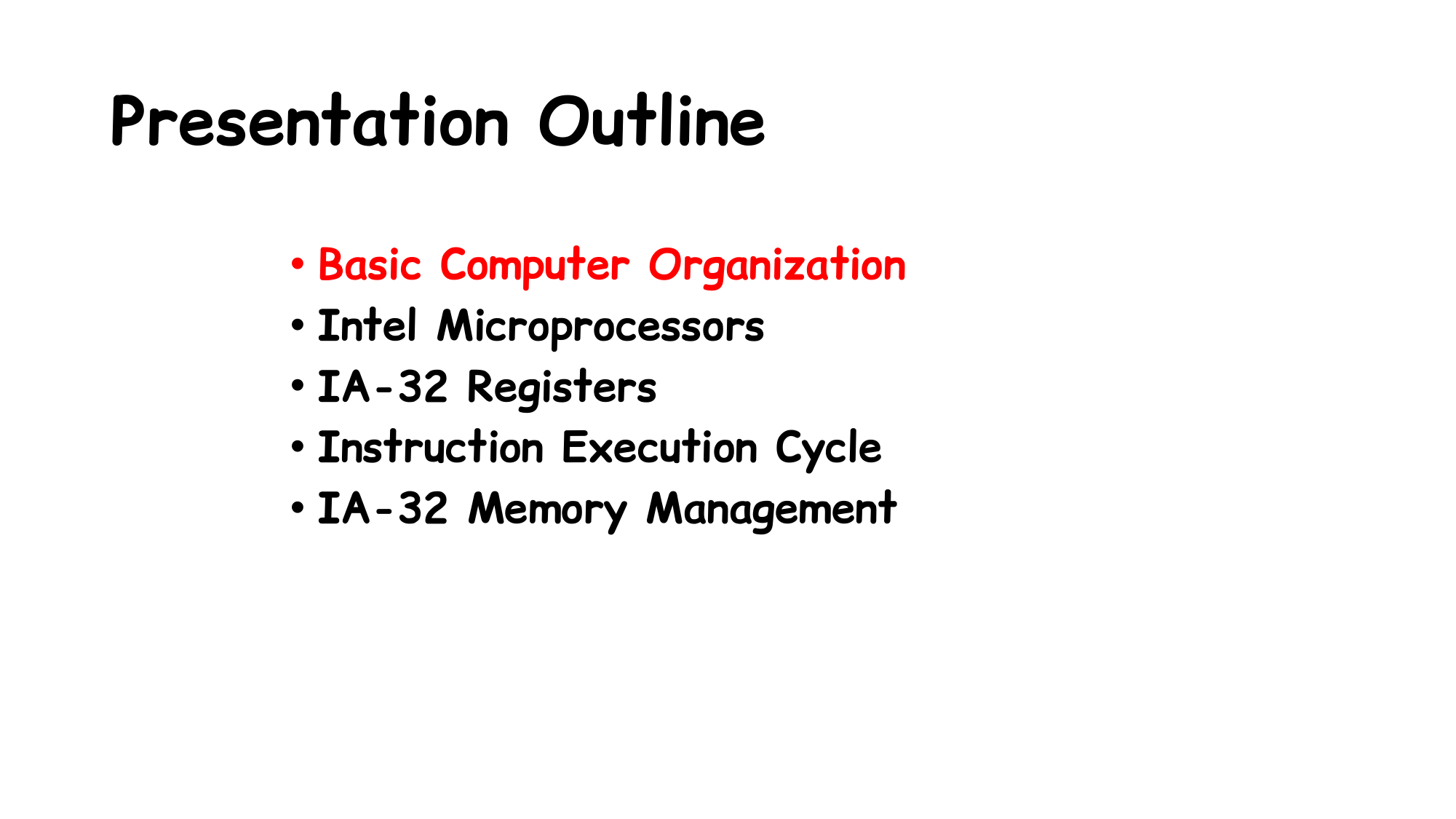

# Presentation Outline
Basic Computer Organization
Intel Microprocessors
IA-32 Registers
Instruction Execution Cycle
IA-32 Memory Management